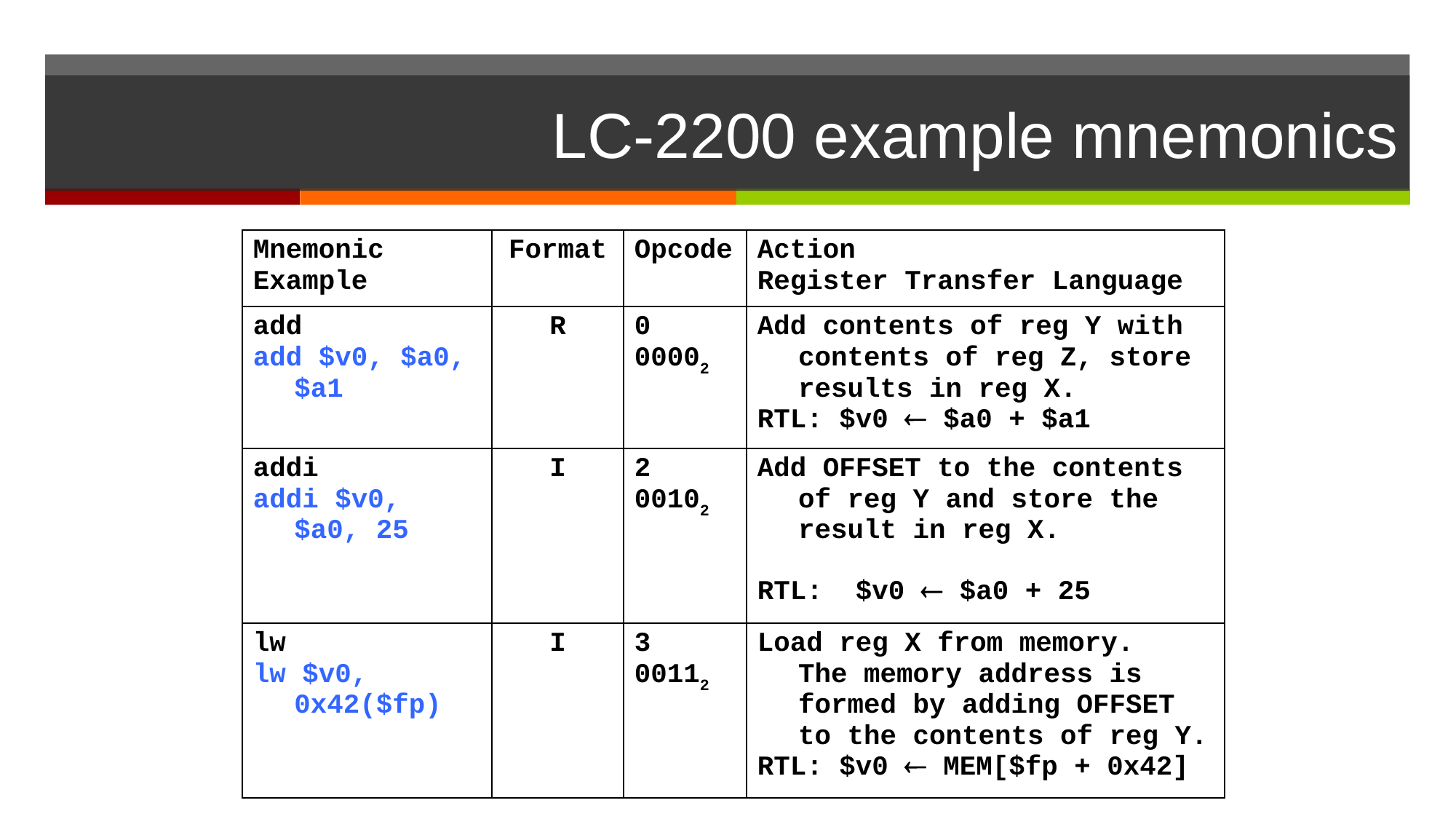

# LC-2200 example mnemonics
| Mnemonic Example | Format | Opcode | Action Register Transfer Language |
| --- | --- | --- | --- |
| add add $v0, $a0, $a1 | R | 0 00002 | Add contents of reg Y with contents of reg Z, store results in reg X. RTL: $v0 ← $a0 + $a1 |
| addi addi $v0, $a0, 25 | I | 2 00102 | Add OFFSET to the contents of reg Y and store the result in reg X. RTL: $v0 ← $a0 + 25 |
| lw lw $v0, 0x42($fp) | I | 3 00112 | Load reg X from memory. The memory address is formed by adding OFFSET to the contents of reg Y. RTL: $v0 ← MEM[$fp + 0x42] |